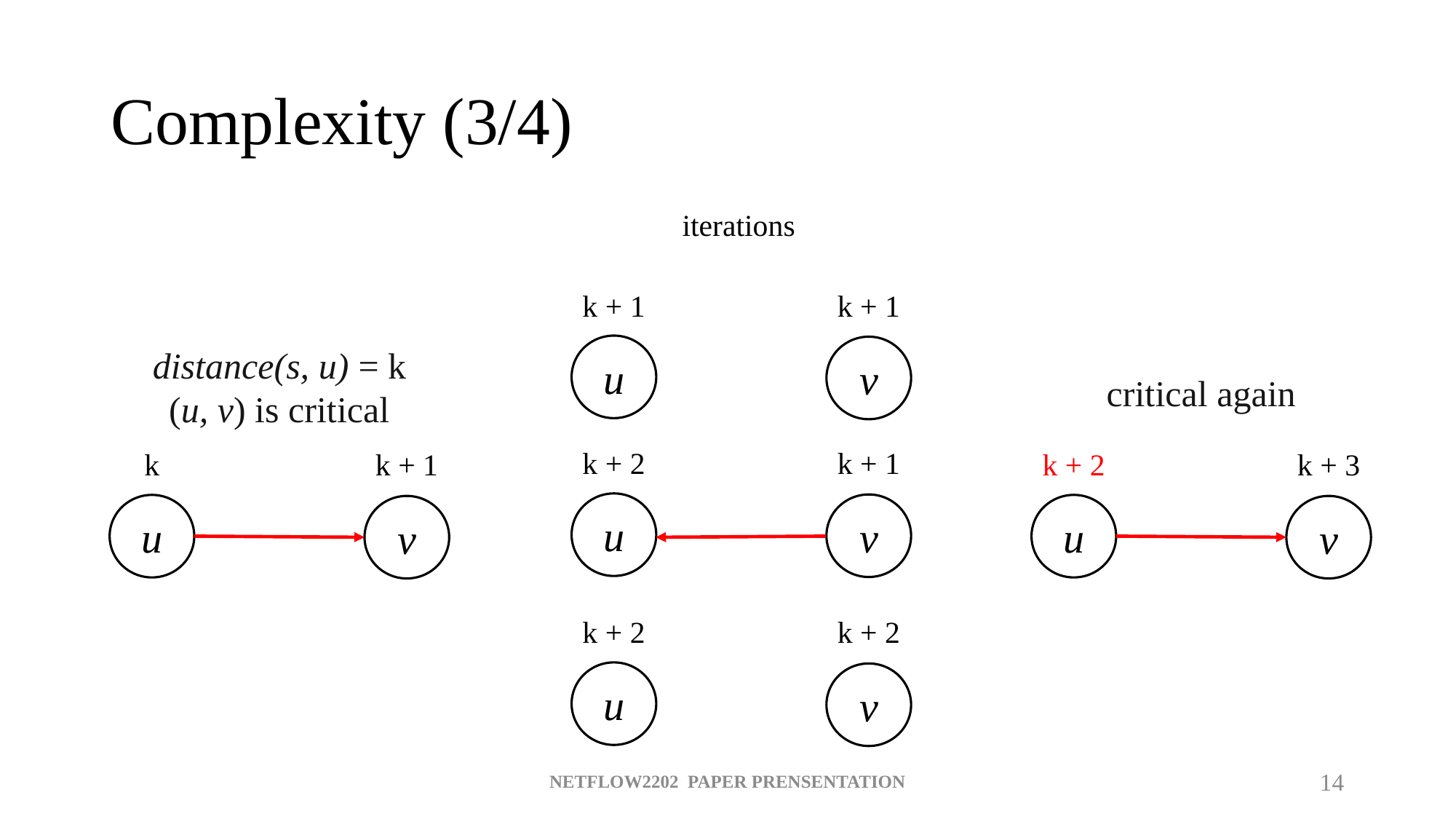

# Complexity (3/4)
iterations
k + 1
k + 1
u
v
distance(s, u) = k
(u, v) is critical
critical again
k + 2
k + 1
k
k + 1
k + 2
k + 3
u
v
u
u
v
v
k + 2
k + 2
u
v
NETFLOW2202  PAPER PRENSENTATION
14